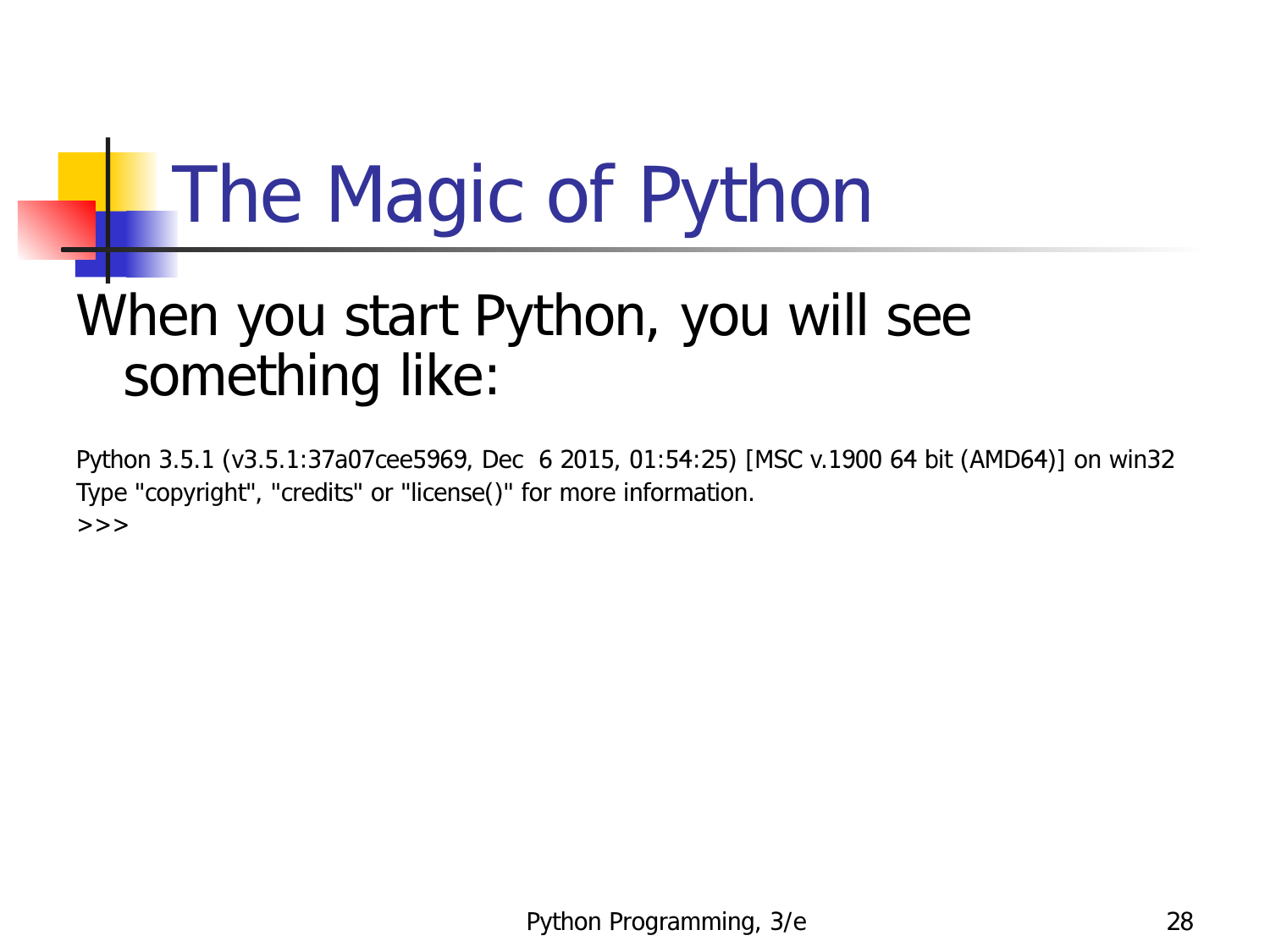

The Magic of Python
When you start Python, you will see something like:

Python 3.5.1 (v3.5.1:37a07cee5969, Dec  6 2015, 01:54:25) [MSC v.1900 64 bit (AMD64)] on win32
Type "copyright", "credits" or "license()" for more information.
>>>
Python Programming, 3/e
28